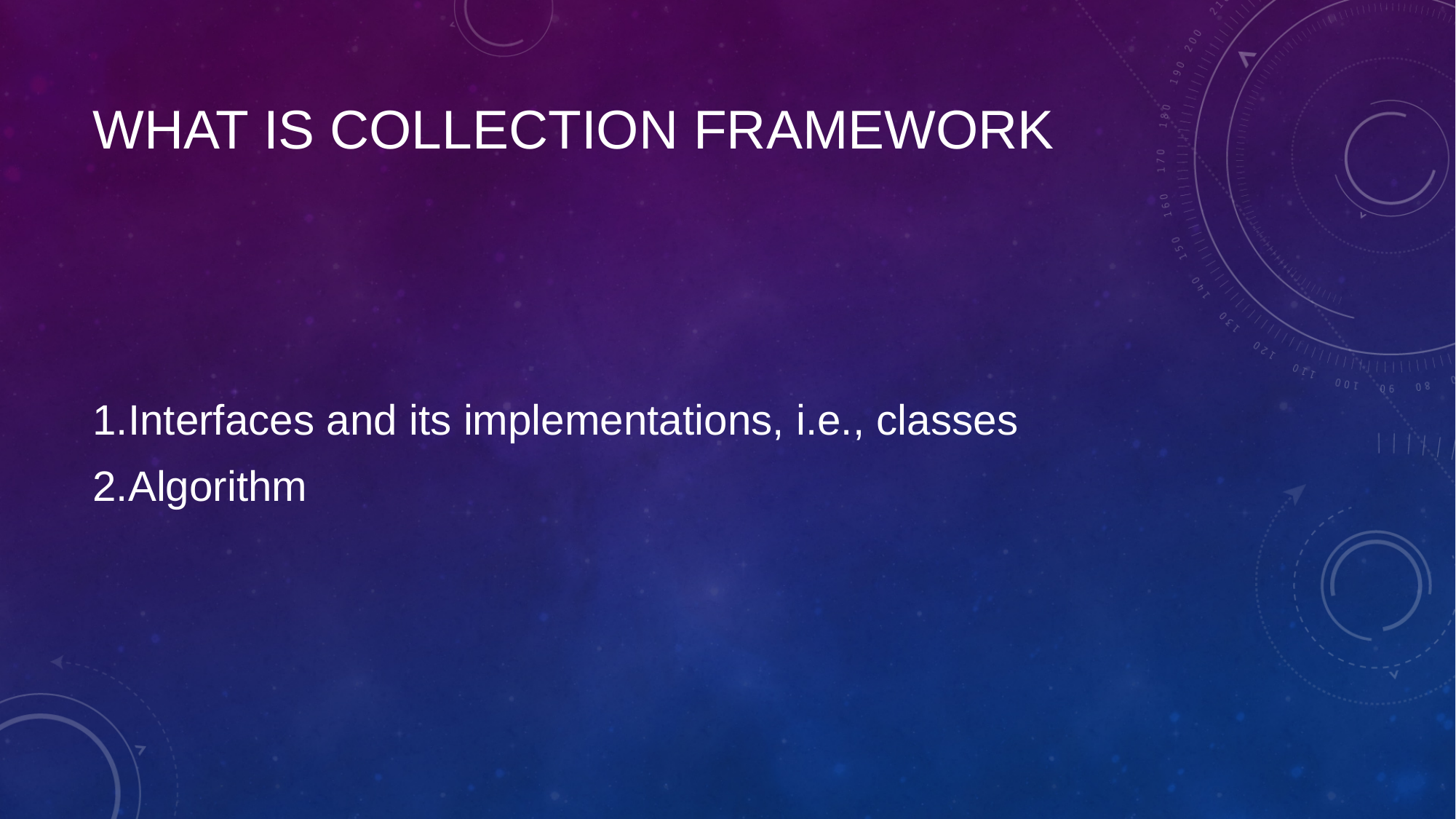

# What is Collection framework
Interfaces and its implementations, i.e., classes
Algorithm